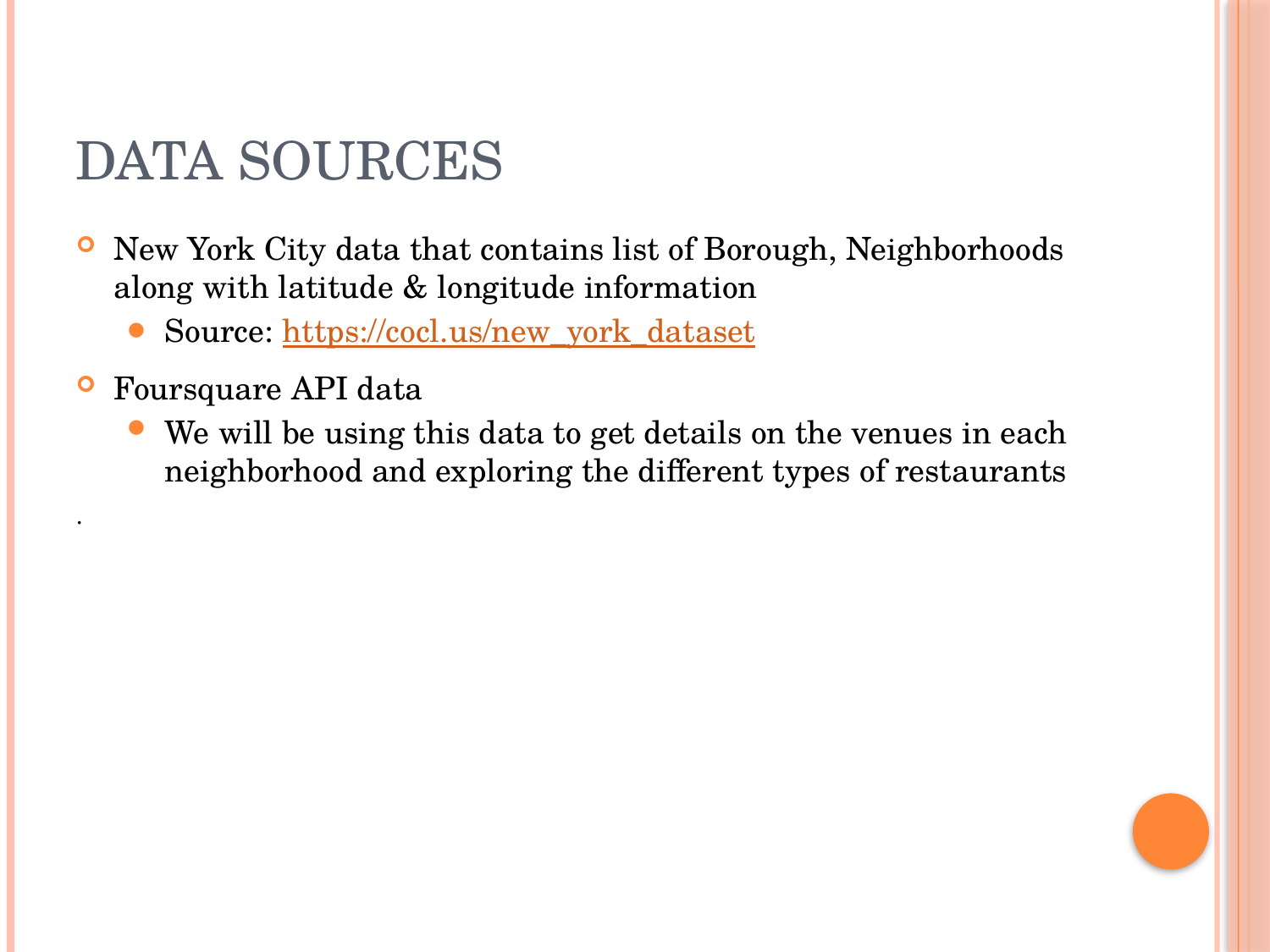

# Data Sources
New York City data that contains list of Borough, Neighborhoods along with latitude & longitude information
Source: https://cocl.us/new_york_dataset
Foursquare API data
We will be using this data to get details on the venues in each neighborhood and exploring the different types of restaurants
.